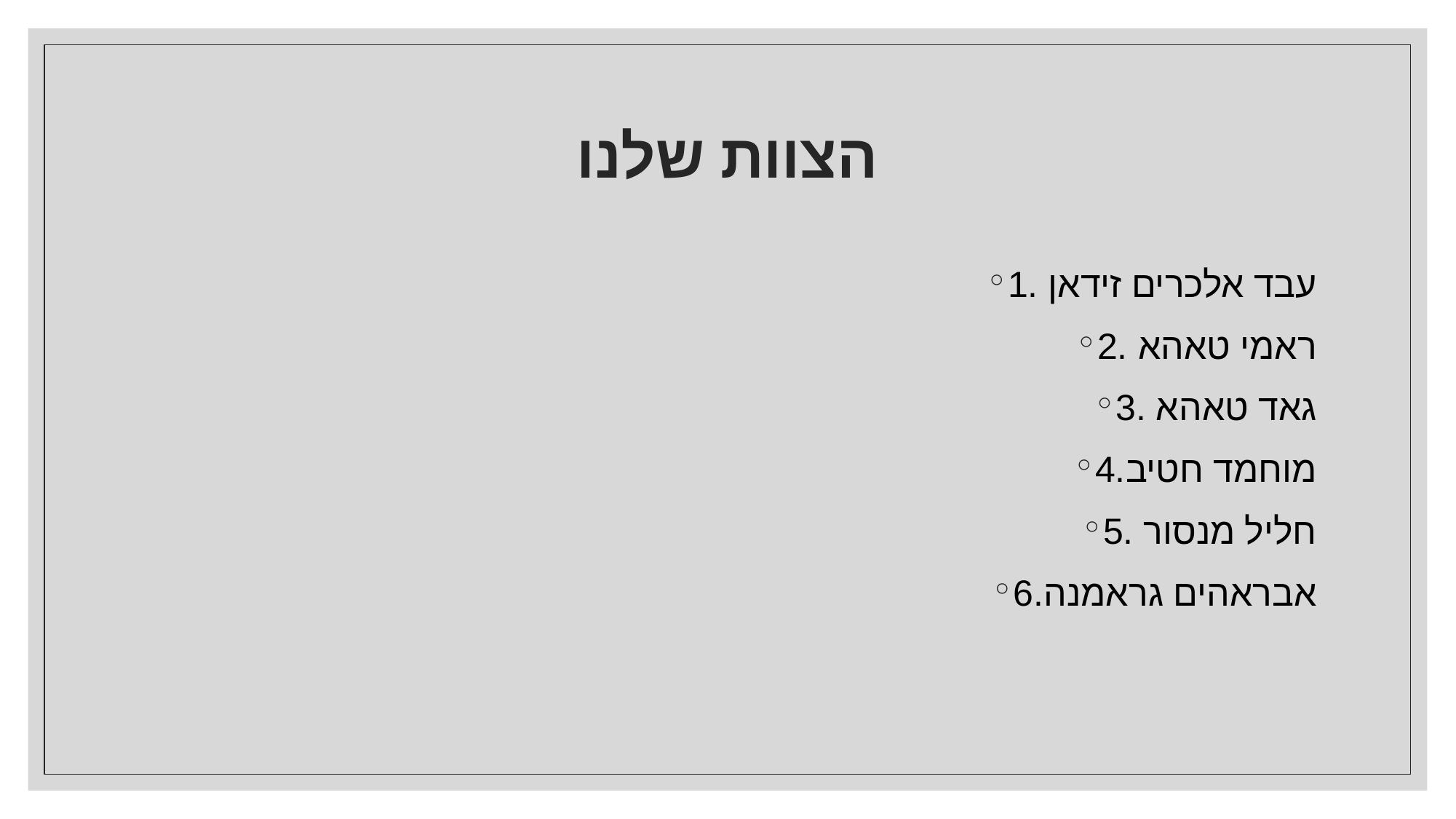

# הצוות שלנו
1. עבד אלכרים זידאן
2. ראמי טאהא
3. גאד טאהא
4.מוחמד חטיב
5. חליל מנסור
6.אבראהים גראמנה